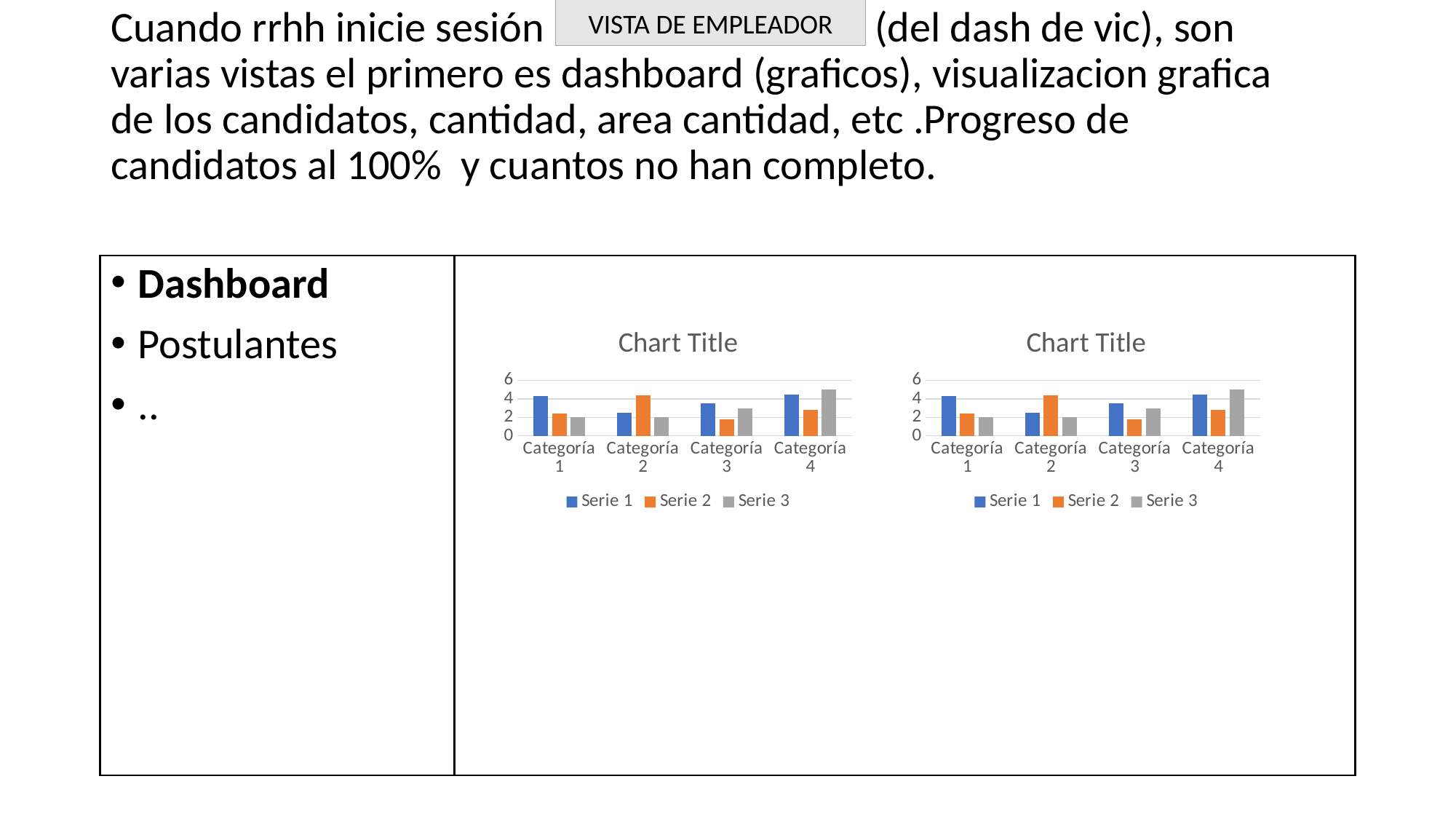

Cuando rrhh inicie sesión mandara a la vista (del dash de vic), son varias vistas el primero es dashboard (graficos), visualizacion grafica de los candidatos, cantidad, area cantidad, etc .Progreso de candidatos al 100%  y cuantos no han completo.
VISTA DE EMPLEADOR
Dashboard
Postulantes
..

### Chart:

| Category | Serie 1 | Serie 2 | Serie 3 |
|---|---|---|---|
| Categoría 1 | 4.3 | 2.4 | 2.0 |
| Categoría 2 | 2.5 | 4.4 | 2.0 |
| Categoría 3 | 3.5 | 1.8 | 3.0 |
| Categoría 4 | 4.5 | 2.8 | 5.0 |

### Chart:

| Category | Serie 1 | Serie 2 | Serie 3 |
|---|---|---|---|
| Categoría 1 | 4.3 | 2.4 | 2.0 |
| Categoría 2 | 2.5 | 4.4 | 2.0 |
| Categoría 3 | 3.5 | 1.8 | 3.0 |
| Categoría 4 | 4.5 | 2.8 | 5.0 |